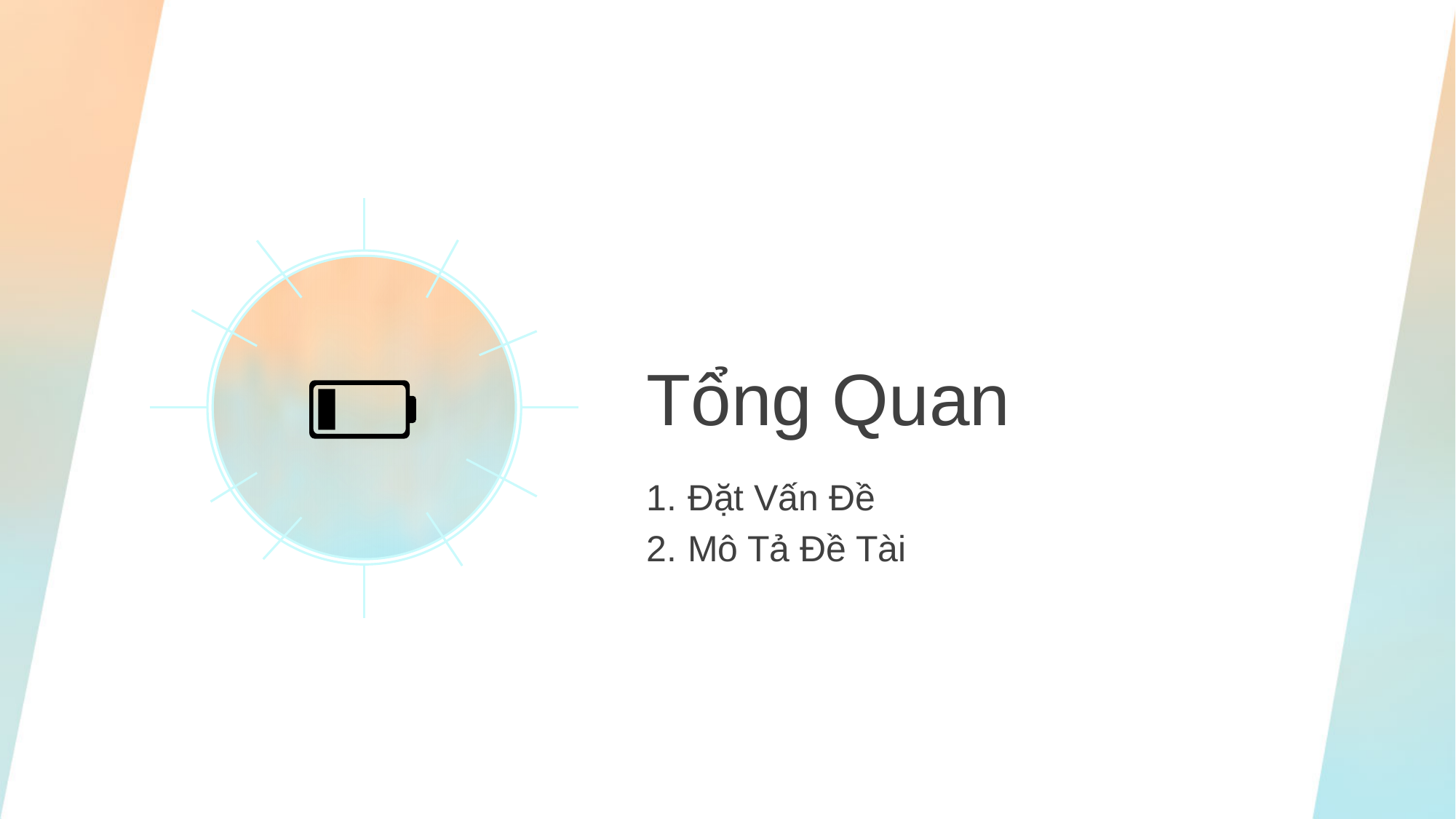

Tổng Quan

Đặt Vấn Đề
Mô Tả Đề Tài